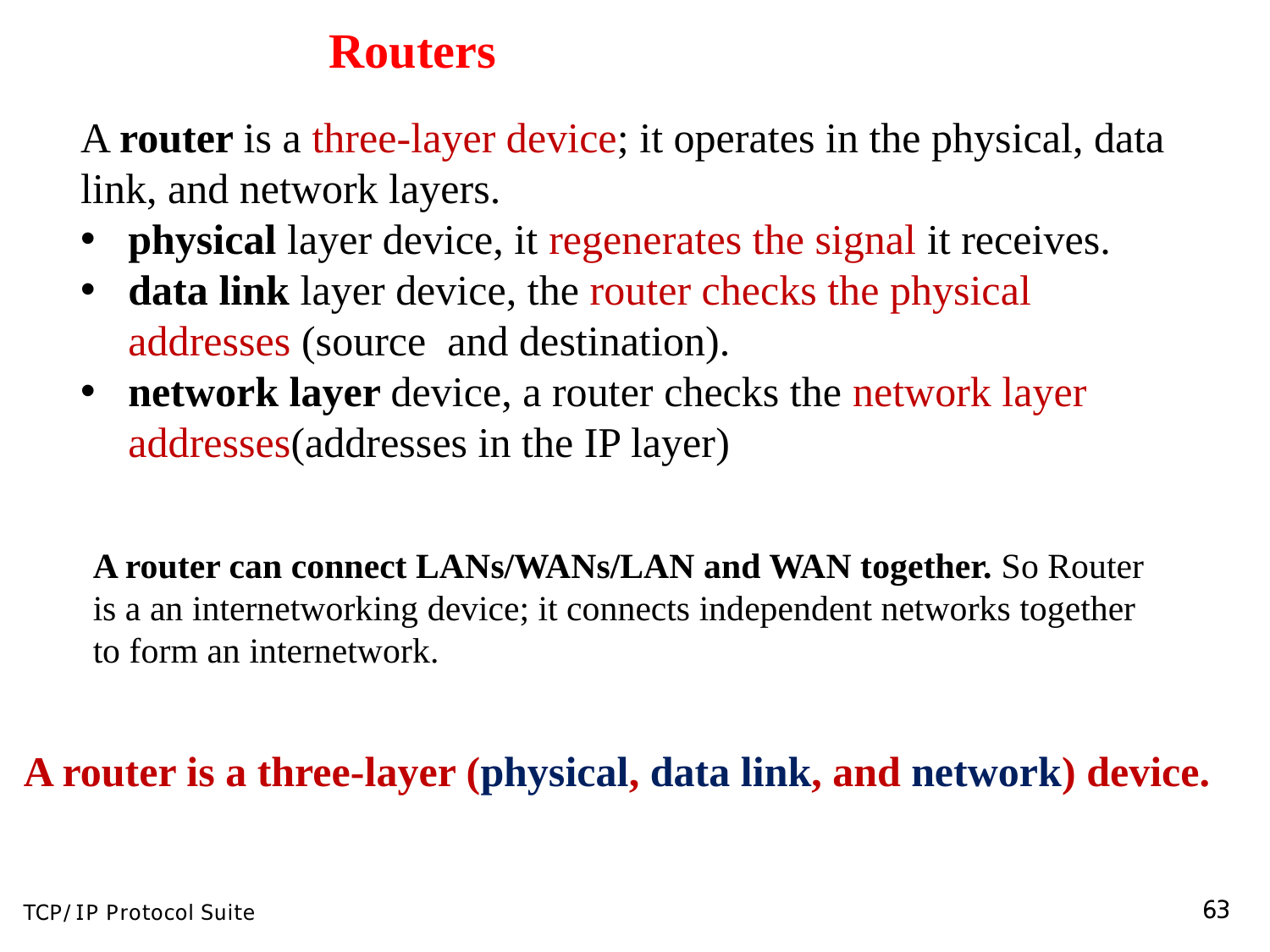

Routers
A router is a three-layer device; it operates in the physical, data link, and network layers.
physical layer device, it regenerates the signal it receives.
data link layer device, the router checks the physical addresses (source  and destination).
network layer device, a router checks the network layer addresses(addresses in the IP layer)
A router can connect LANs/WANs/LAN and WAN together. So Router is a an internetworking device; it connects independent networks together to form an internetwork.
A router is a three-layer (physical, data link, and network) device.
63
TCP/IP Protocol Suite